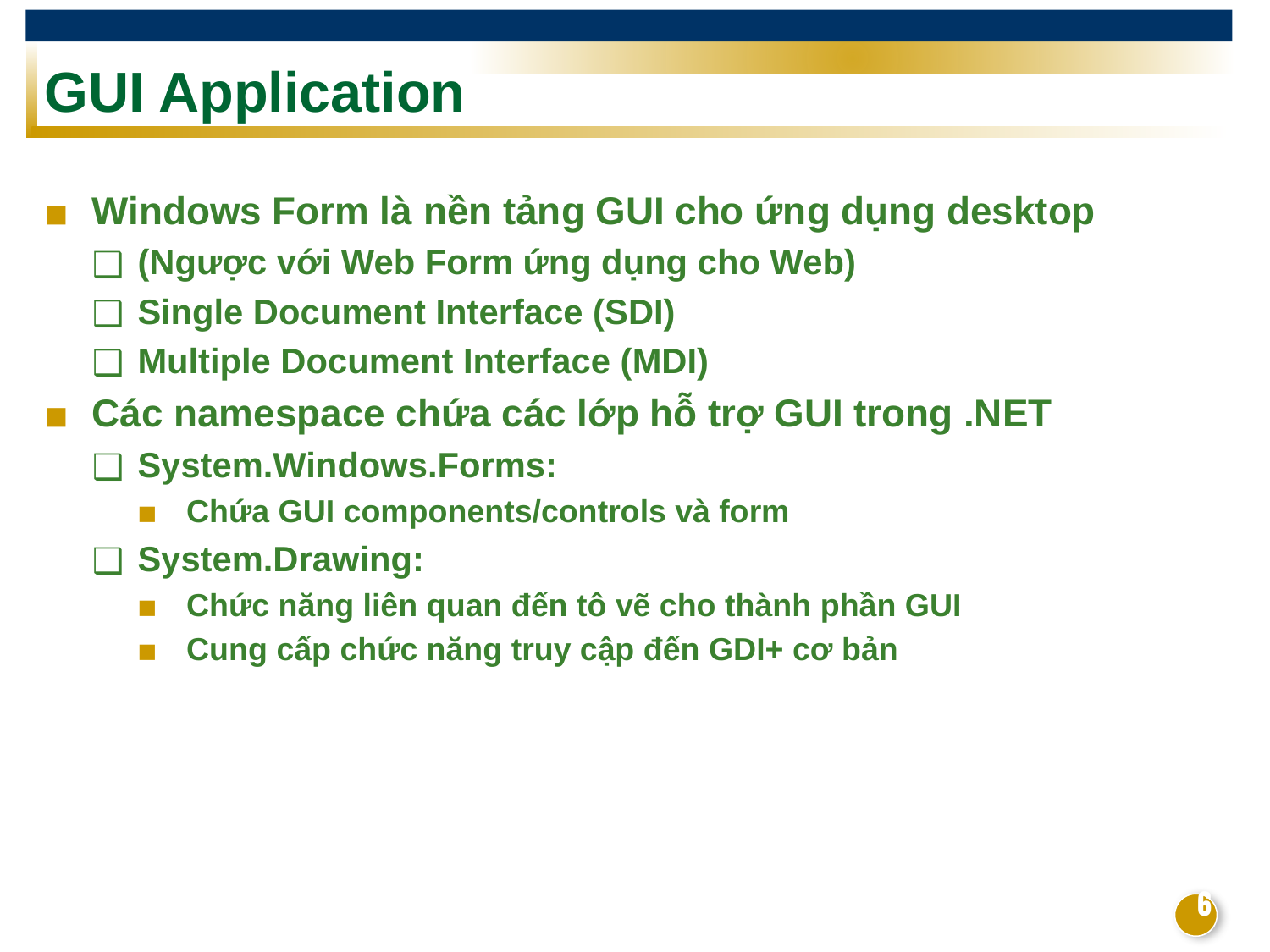

# GUI Application
Windows Form là nền tảng GUI cho ứng dụng desktop
(Ngược với Web Form ứng dụng cho Web)
Single Document Interface (SDI)
Multiple Document Interface (MDI)
Các namespace chứa các lớp hỗ trợ GUI trong .NET
System.Windows.Forms:
Chứa GUI components/controls và form
System.Drawing:
Chức năng liên quan đến tô vẽ cho thành phần GUI
Cung cấp chức năng truy cập đến GDI+ cơ bản
6